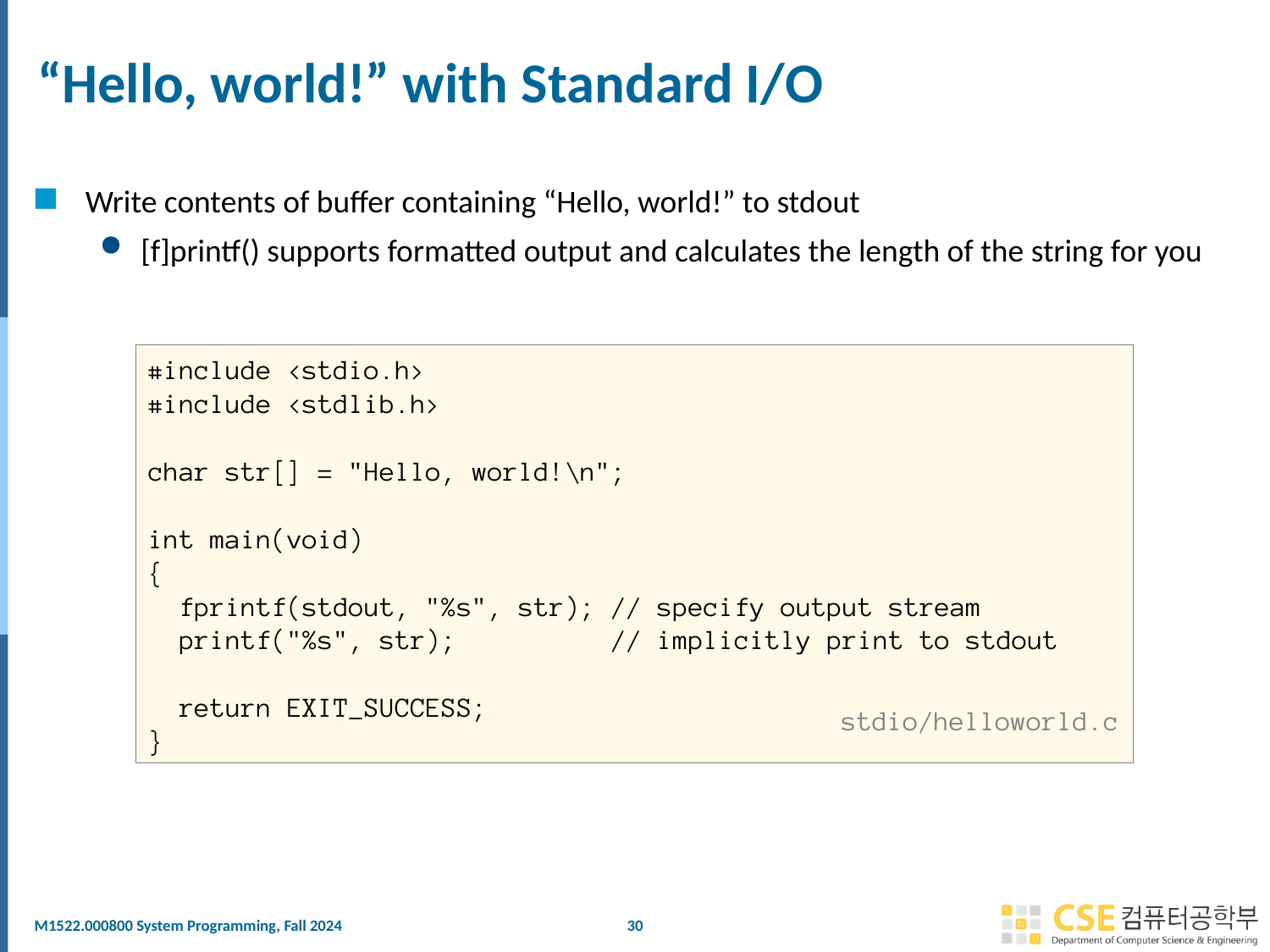

# “Hello, world!” with Standard I/O
Write contents of buffer containing “Hello, world!” to stdout
[f]printf() supports formatted output and calculates the length of the string for you
#include <stdio.h>
#include <stdlib.h>

char str[] = "Hello, world!\n";

int main(void)
{
  fprintf(stdout, "%s", str); // specify output stream
  printf("%s", str);          // implicitly print to stdout

  return EXIT_SUCCESS;
}
stdio/helloworld.c